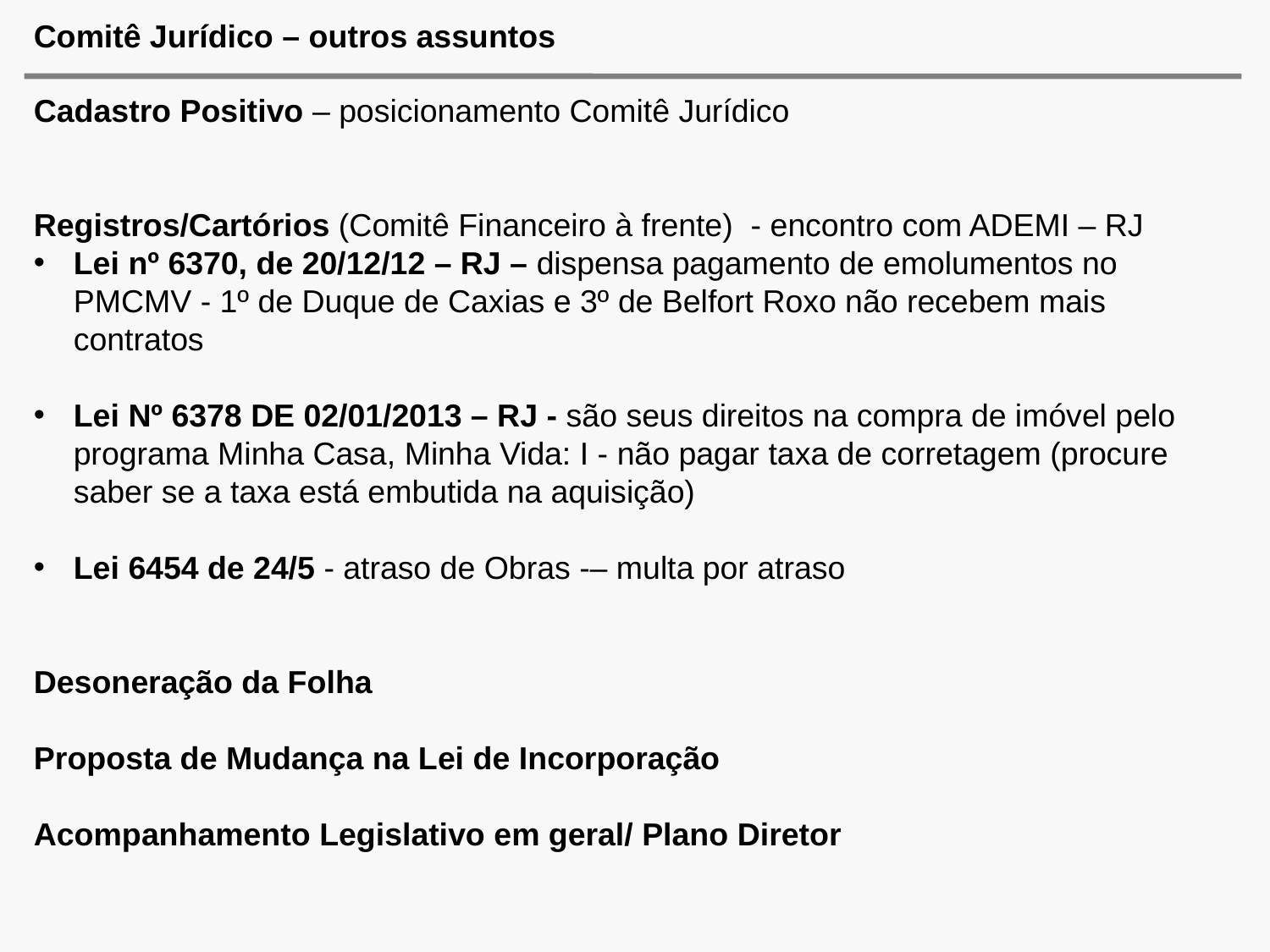

# Comitê Jurídico – outros assuntos

Cadastro Positivo – posicionamento Comitê Jurídico

Registros/Cartórios (Comitê Financeiro à frente)  - encontro com ADEMI – RJ
Lei nº 6370, de 20/12/12 – RJ – dispensa pagamento de emolumentos no PMCMV - 1º de Duque de Caxias e 3º de Belfort Roxo não recebem mais contratos

Lei Nº 6378 DE 02/01/2013 – RJ - são seus direitos na compra de imóvel pelo programa Minha Casa, Minha Vida: I - não pagar taxa de corretagem (procure saber se a taxa está embutida na aquisição)

Lei 6454 de 24/5 - atraso de Obras -– multa por atraso

Desoneração da Folha

Proposta de Mudança na Lei de Incorporação

Acompanhamento Legislativo em geral/ Plano Diretor